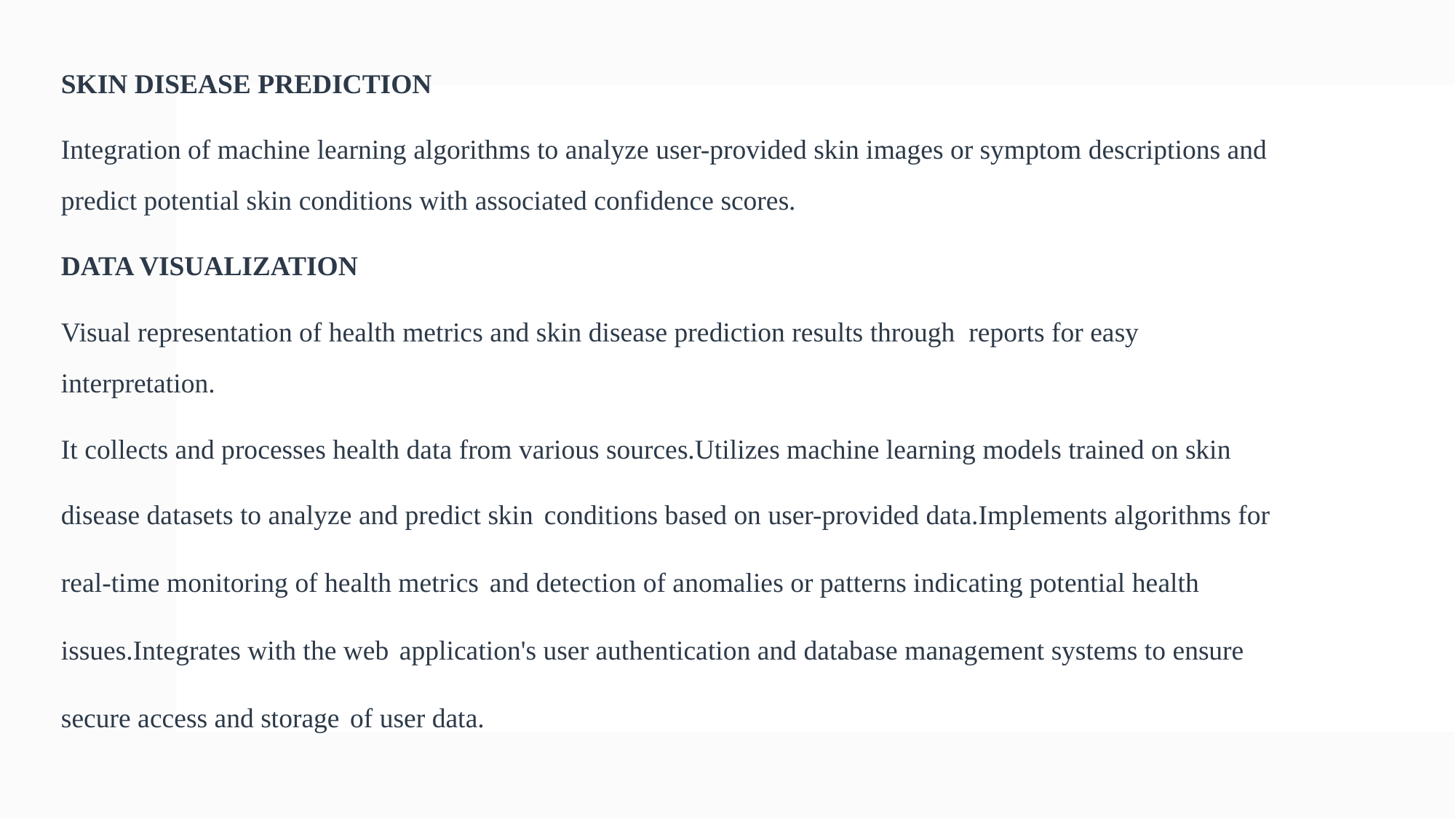

SKIN DISEASE PREDICTION
Integration of machine learning algorithms to analyze user-provided skin images or symptom descriptions and predict potential skin conditions with associated confidence scores.
DATA VISUALIZATION
Visual representation of health metrics and skin disease prediction results through  reports for easy interpretation.
It collects and processes health data from various sources.Utilizes machine learning models trained on skin disease datasets to analyze and predict skin conditions based on user-provided data.Implements algorithms for real-time monitoring of health metrics and detection of anomalies or patterns indicating potential health issues.Integrates with the web application's user authentication and database management systems to ensure secure access and storage of user data.